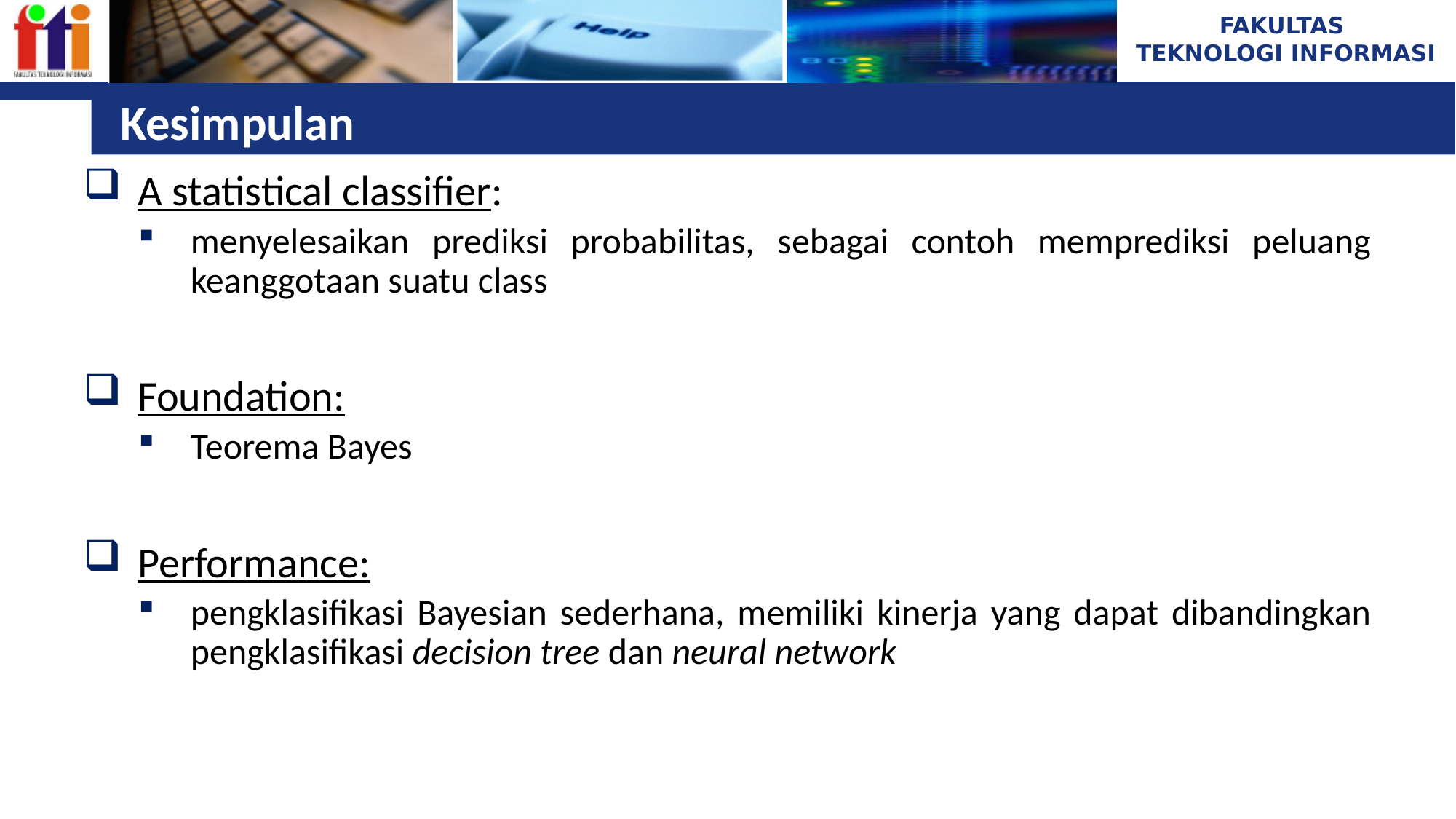

# Kesimpulan
A statistical classifier:
menyelesaikan prediksi probabilitas, sebagai contoh memprediksi peluang keanggotaan suatu class

Foundation:
Teorema Bayes

Performance:
pengklasifikasi Bayesian sederhana, memiliki kinerja yang dapat dibandingkan pengklasifikasi decision tree dan neural network